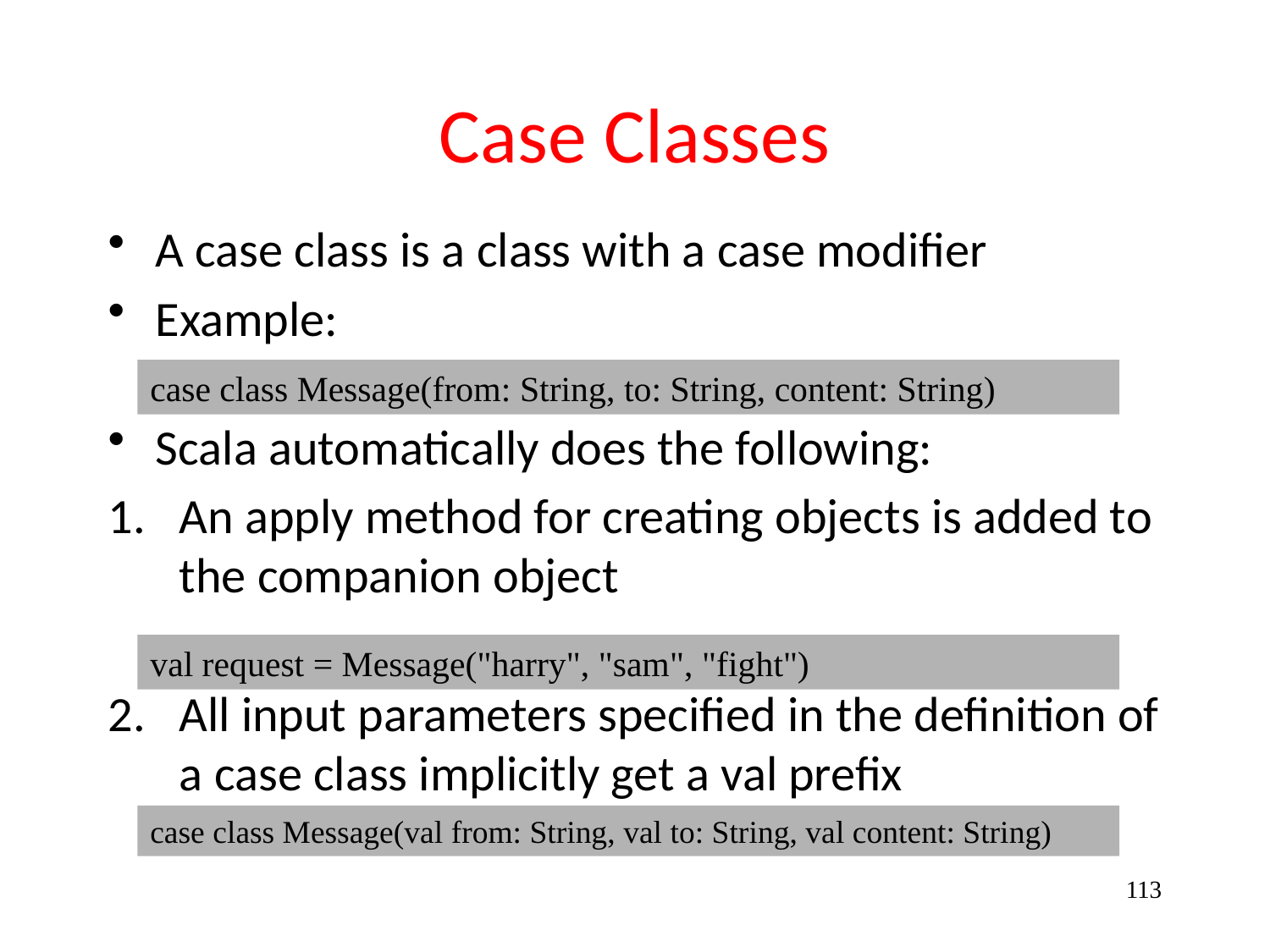

# Case Classes
A case class is a class with a case modifier
Example:
Scala automatically does the following:
An apply method for creating objects is added to the companion object

All input parameters specified in the definition of a case class implicitly get a val prefix
case class Message(from: String, to: String, content: String)
val request = Message("harry", "sam", "fight")
case class Message(val from: String, val to: String, val content: String)
113